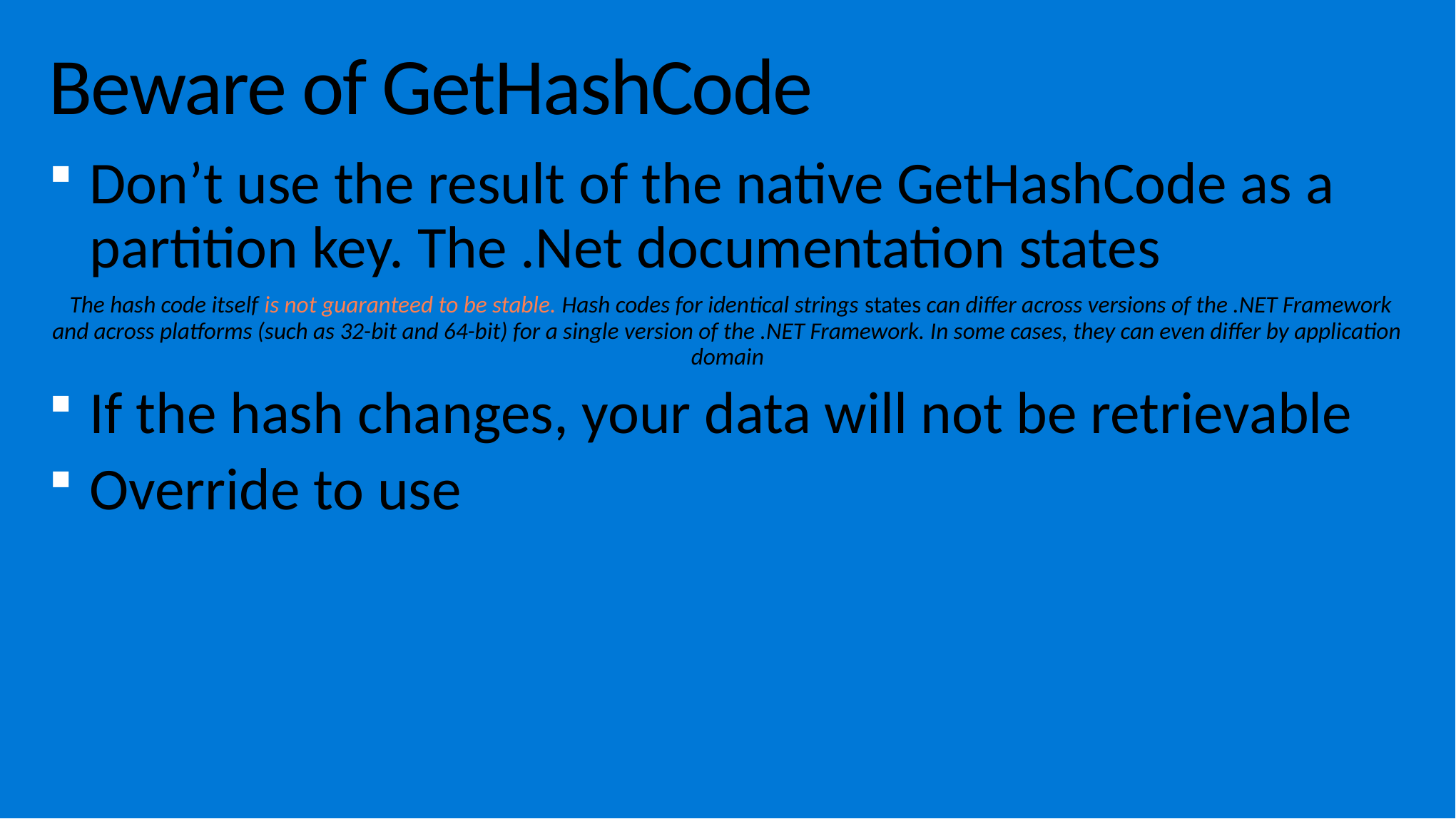

# Beware of GetHashCode
Don’t use the result of the native GetHashCode as a partition key. The .Net documentation states
 The hash code itself is not guaranteed to be stable. Hash codes for identical strings states can differ across versions of the .NET Framework and across platforms (such as 32-bit and 64-bit) for a single version of the .NET Framework. In some cases, they can even differ by application domain
If the hash changes, your data will not be retrievable
Override to use